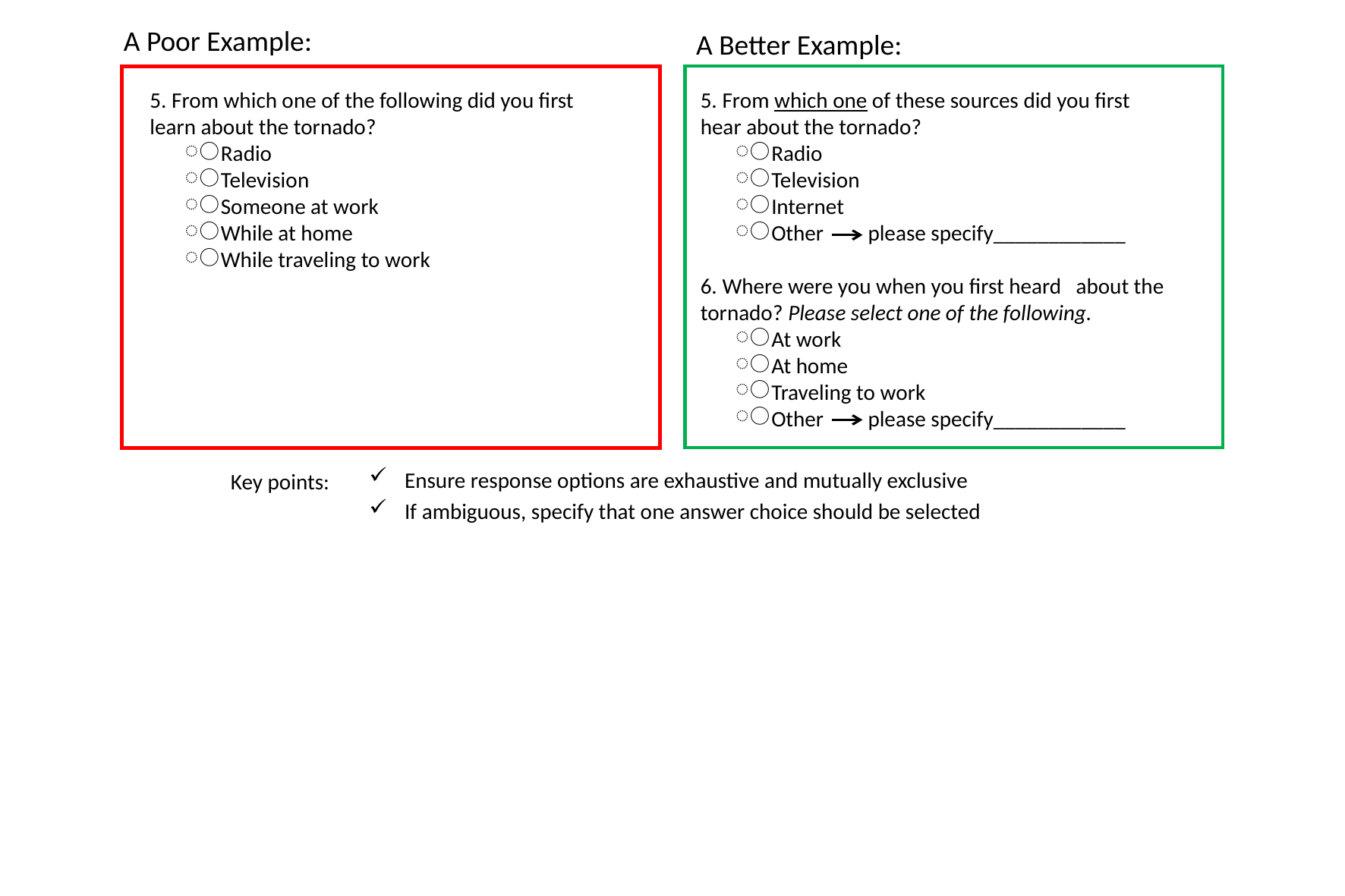

A Poor Example:
A Better Example:

5. From which one of the following did you first learn about the tornado?
Radio
Television
Someone at work
While at home
While traveling to work
5. From which one of these sources did you first hear about the tornado?
Radio
Television
Internet
Other         please specify____________

6. Where were you when you first heard   about the tornado? Please select one of the following.
At work
At home
Traveling to work
Other         please specify____________
Ensure response options are exhaustive and mutually exclusive
If ambiguous, specify that one answer choice should be selected

Key points: